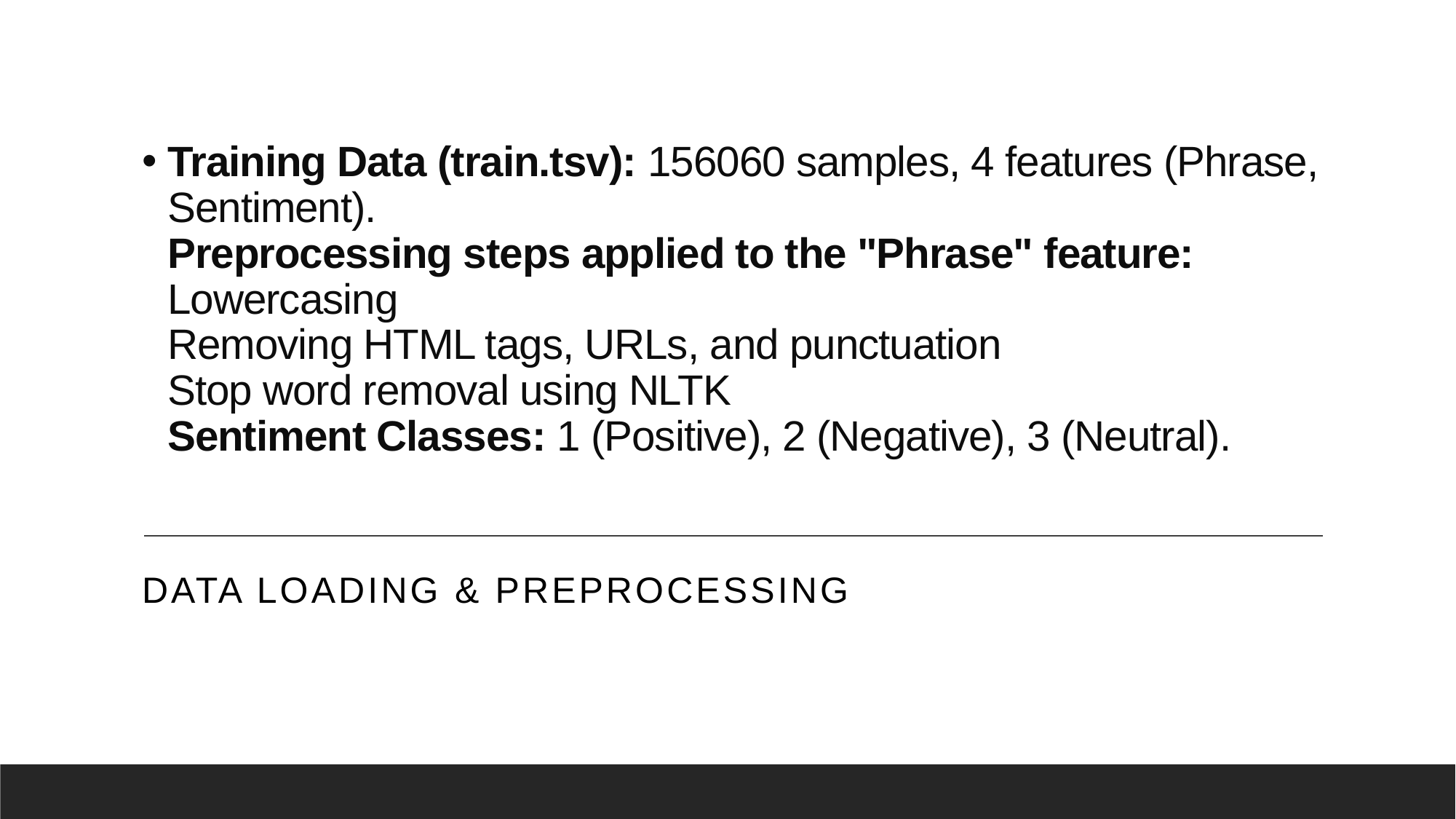

# Training Data (train.tsv): 156060 samples, 4 features (Phrase, Sentiment). Preprocessing steps applied to the "Phrase" feature: Lowercasing Removing HTML tags, URLs, and punctuation Stop word removal using NLTK Sentiment Classes: 1 (Positive), 2 (Negative), 3 (Neutral).
Data Loading & Preprocessing